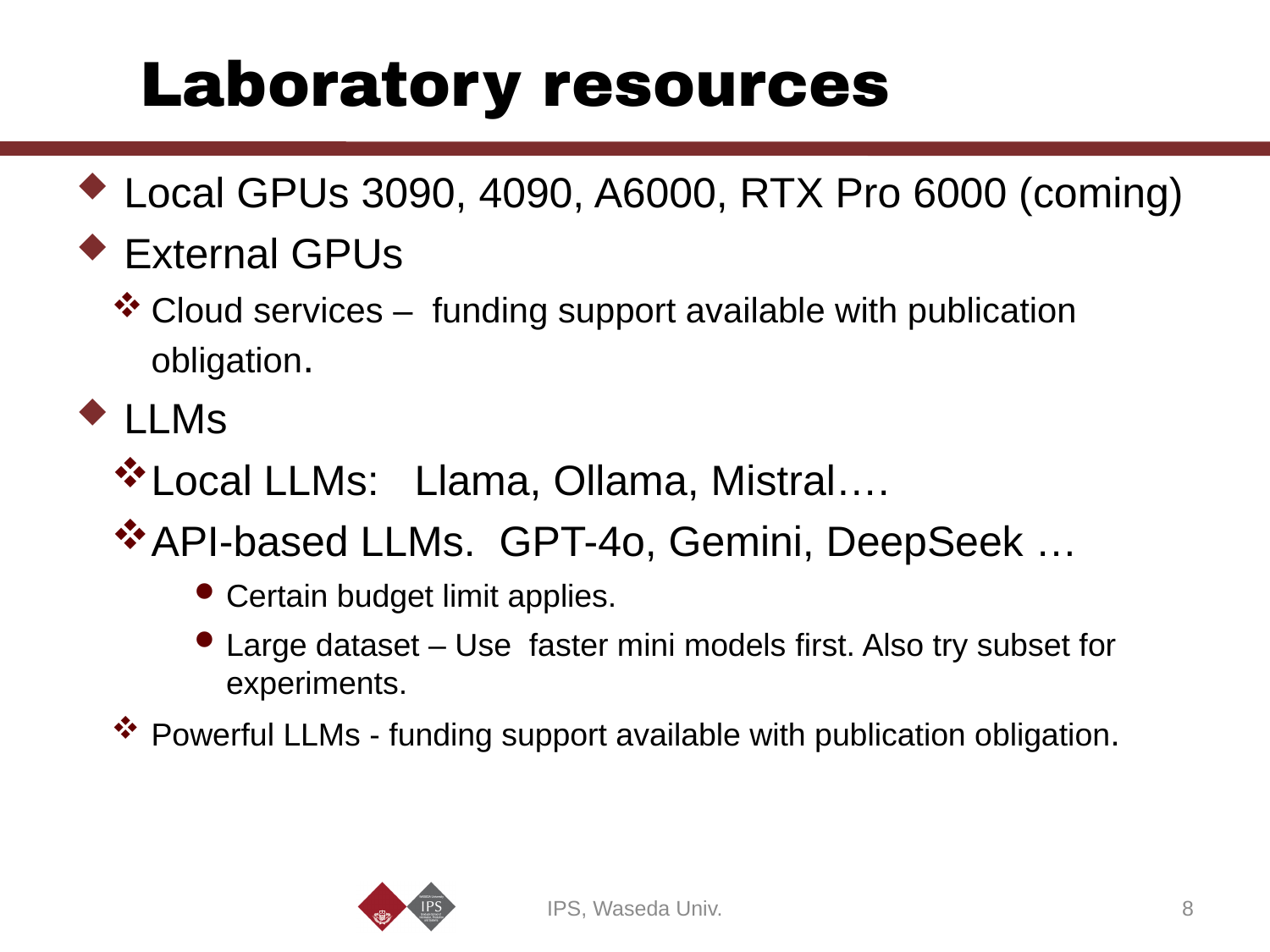

# Laboratory resources
Local GPUs 3090, 4090, A6000, RTX Pro 6000 (coming)
External GPUs
Cloud services –  funding support available with publication obligation.
LLMs
Local LLMs:   Llama, Ollama, Mistral….
API-based LLMs.  GPT-4o, Gemini, DeepSeek …
Certain budget limit applies.
Large dataset – Use  faster mini models first. Also try subset for experiments.
Powerful LLMs - funding support available with publication obligation.

IPS, Waseda Univ.
8